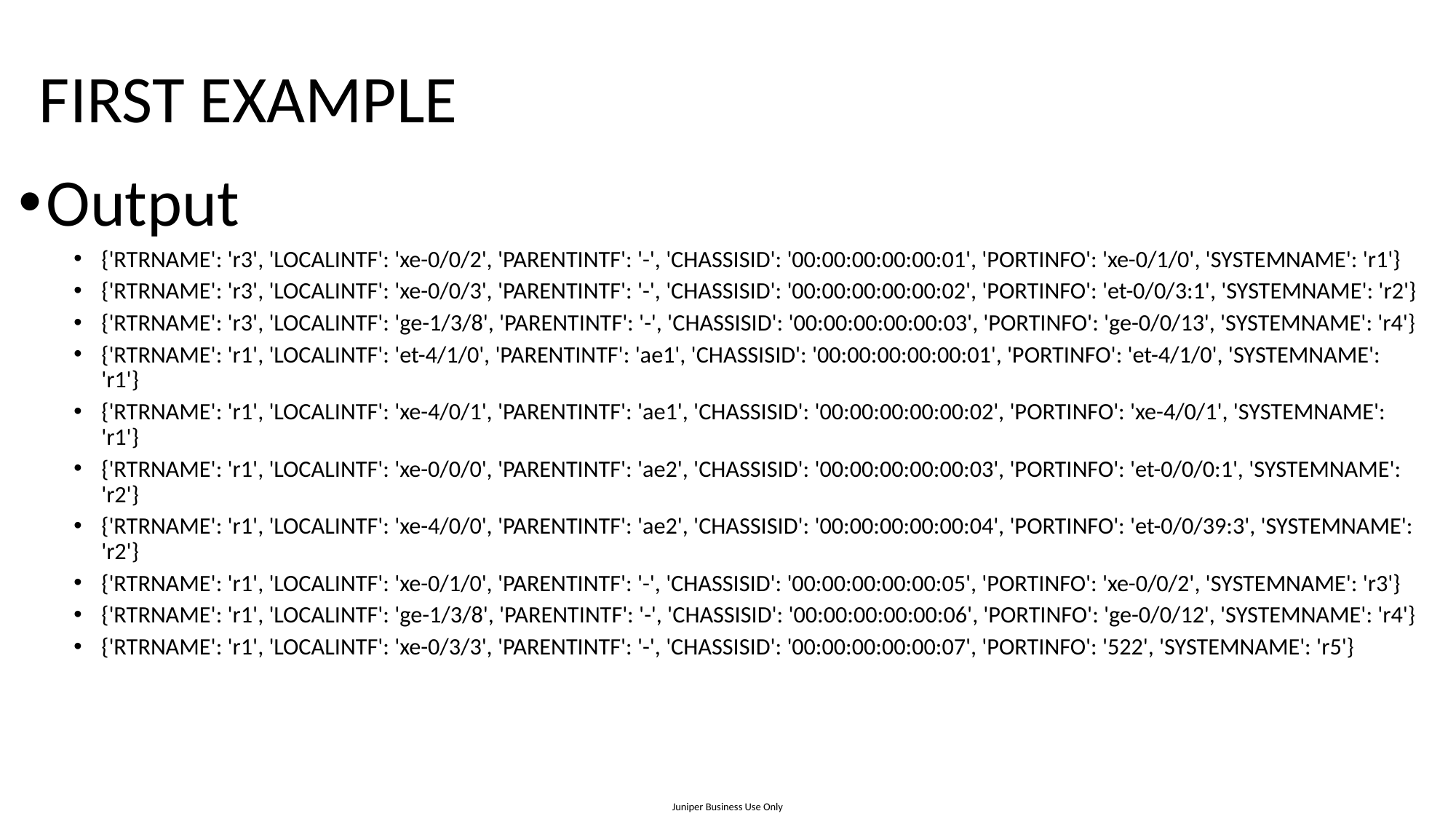

# FIRST EXAMPLE
Output
{'RTRNAME': 'r3', 'LOCALINTF': 'xe-0/0/2', 'PARENTINTF': '-', 'CHASSISID': '00:00:00:00:00:01', 'PORTINFO': 'xe-0/1/0', 'SYSTEMNAME': 'r1'}
{'RTRNAME': 'r3', 'LOCALINTF': 'xe-0/0/3', 'PARENTINTF': '-', 'CHASSISID': '00:00:00:00:00:02', 'PORTINFO': 'et-0/0/3:1', 'SYSTEMNAME': 'r2'}
{'RTRNAME': 'r3', 'LOCALINTF': 'ge-1/3/8', 'PARENTINTF': '-', 'CHASSISID': '00:00:00:00:00:03', 'PORTINFO': 'ge-0/0/13', 'SYSTEMNAME': 'r4'}
{'RTRNAME': 'r1', 'LOCALINTF': 'et-4/1/0', 'PARENTINTF': 'ae1', 'CHASSISID': '00:00:00:00:00:01', 'PORTINFO': 'et-4/1/0', 'SYSTEMNAME': 'r1'}
{'RTRNAME': 'r1', 'LOCALINTF': 'xe-4/0/1', 'PARENTINTF': 'ae1', 'CHASSISID': '00:00:00:00:00:02', 'PORTINFO': 'xe-4/0/1', 'SYSTEMNAME': 'r1'}
{'RTRNAME': 'r1', 'LOCALINTF': 'xe-0/0/0', 'PARENTINTF': 'ae2', 'CHASSISID': '00:00:00:00:00:03', 'PORTINFO': 'et-0/0/0:1', 'SYSTEMNAME': 'r2'}
{'RTRNAME': 'r1', 'LOCALINTF': 'xe-4/0/0', 'PARENTINTF': 'ae2', 'CHASSISID': '00:00:00:00:00:04', 'PORTINFO': 'et-0/0/39:3', 'SYSTEMNAME': 'r2'}
{'RTRNAME': 'r1', 'LOCALINTF': 'xe-0/1/0', 'PARENTINTF': '-', 'CHASSISID': '00:00:00:00:00:05', 'PORTINFO': 'xe-0/0/2', 'SYSTEMNAME': 'r3'}
{'RTRNAME': 'r1', 'LOCALINTF': 'ge-1/3/8', 'PARENTINTF': '-', 'CHASSISID': '00:00:00:00:00:06', 'PORTINFO': 'ge-0/0/12', 'SYSTEMNAME': 'r4'}
{'RTRNAME': 'r1', 'LOCALINTF': 'xe-0/3/3', 'PARENTINTF': '-', 'CHASSISID': '00:00:00:00:00:07', 'PORTINFO': '522', 'SYSTEMNAME': 'r5'}